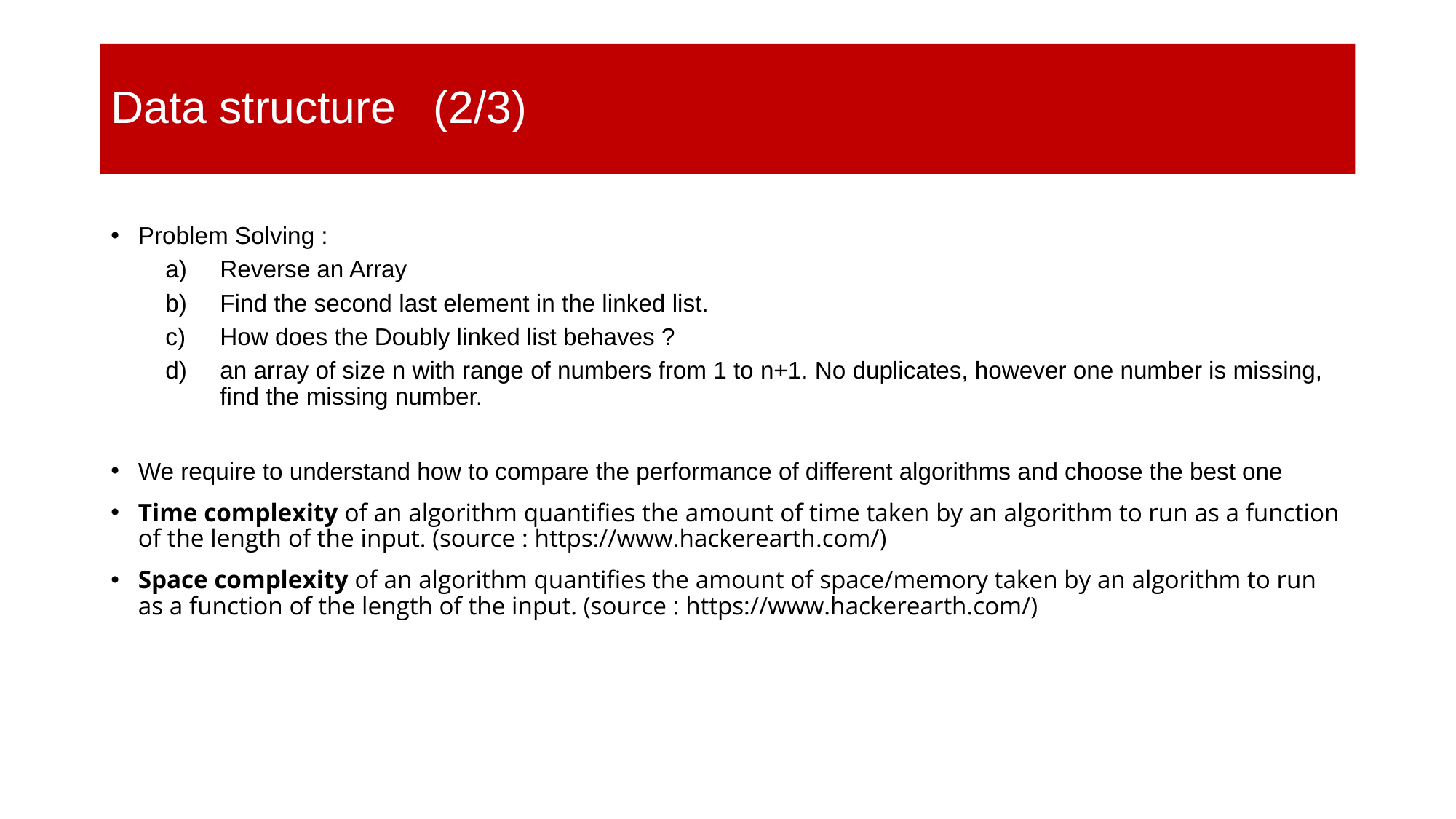

# Data structure   (2/3)
Problem Solving :
Reverse an Array
Find the second last element in the linked list.
How does the Doubly linked list behaves ?
an array of size n with range of numbers from 1 to n+1. No duplicates, however one number is missing, find the missing number.

We require to understand how to compare the performance of different algorithms and choose the best one
Time complexity of an algorithm quantifies the amount of time taken by an algorithm to run as a function of the length of the input. (source : https://www.hackerearth.com/)
Space complexity of an algorithm quantifies the amount of space/memory taken by an algorithm to run as a function of the length of the input. (source : https://www.hackerearth.com/)